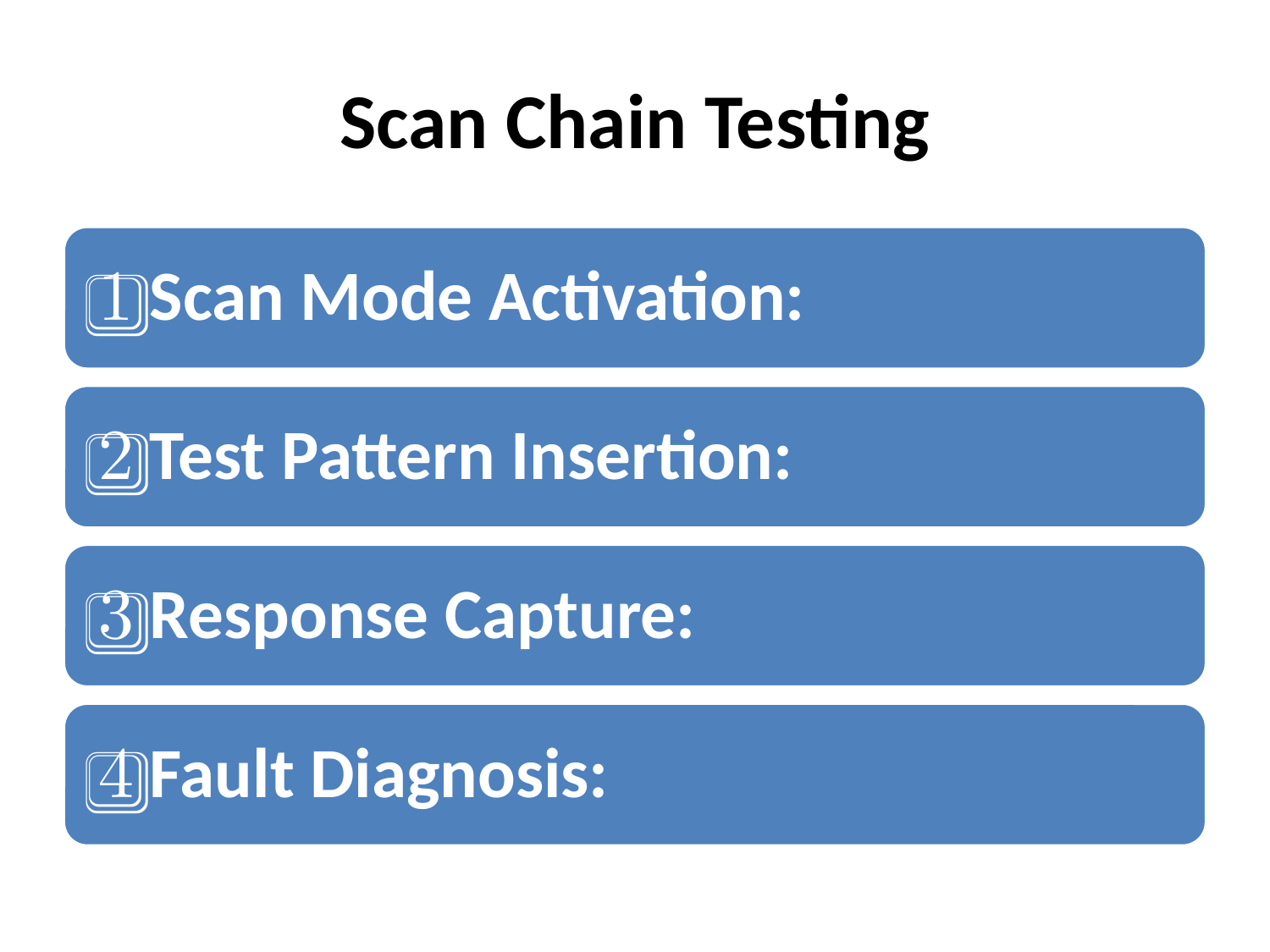

# Scan Chain Testing
1️⃣ Scan Mode Activation:
2️⃣ Test Pattern Insertion:
3️⃣ Response Capture:
4️⃣ Fault Diagnosis: